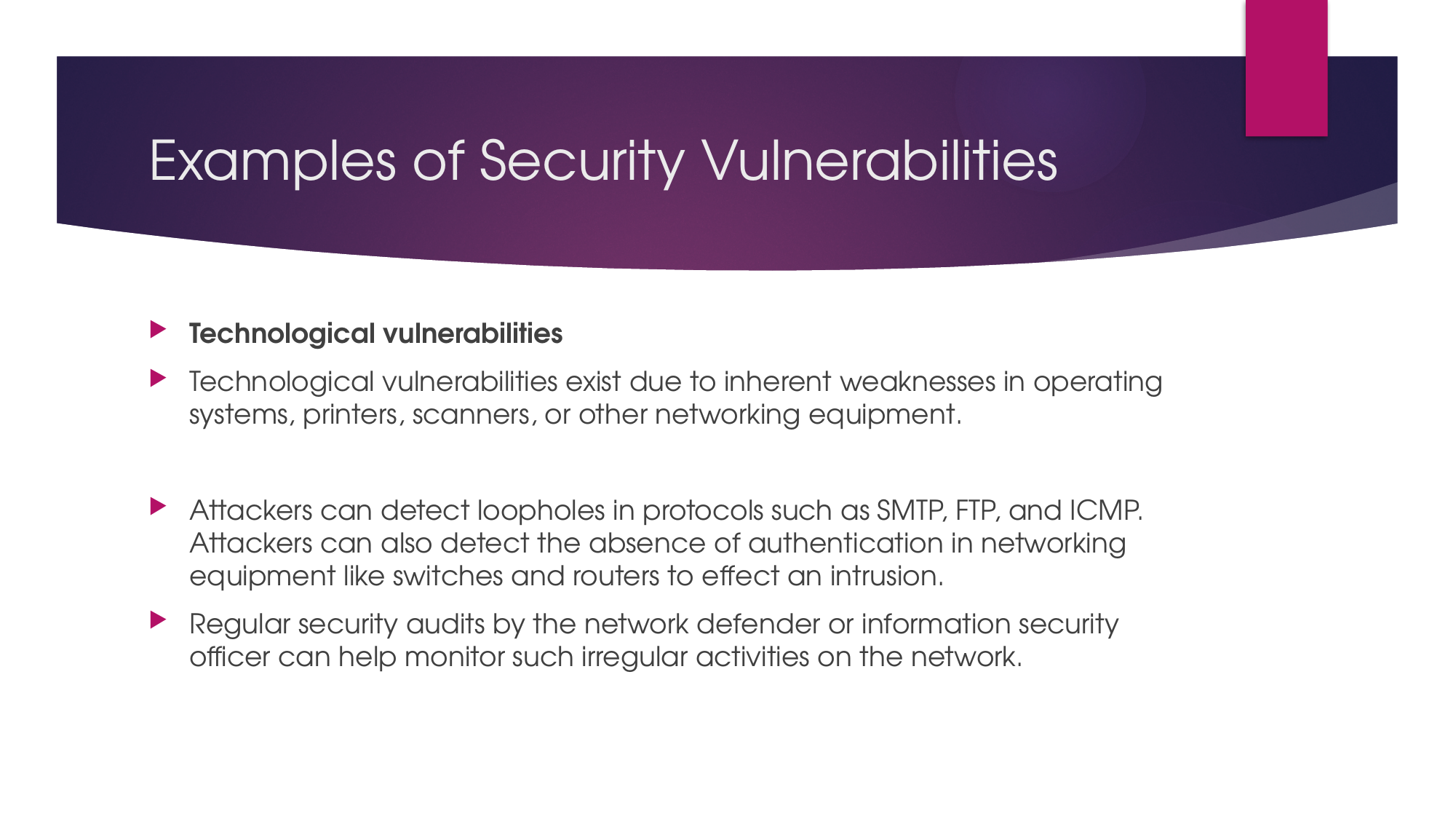

# Examples of Security Vulnerabilities
Technological vulnerabilities
Technological vulnerabilities exist due to inherent weaknesses in operating systems, printers, scanners, or other networking equipment.

Attackers can detect loopholes in protocols such as SMTP, FTP, and ICMP. Attackers can also detect the absence of authentication in networking equipment like switches and routers to effect an intrusion.
Regular security audits by the network defender or information security officer can help monitor such irregular activities on the network.